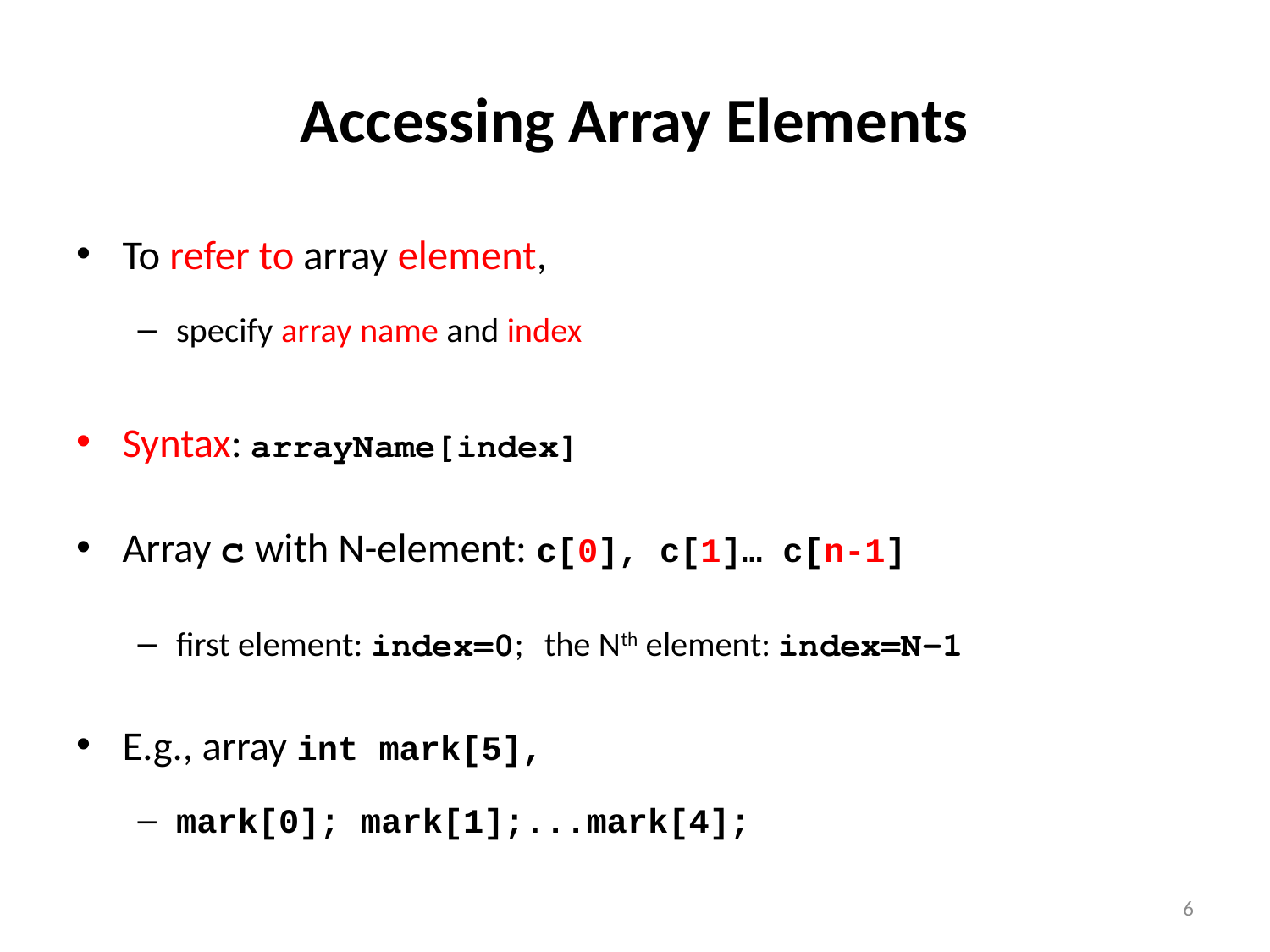

# Accessing Array Elements
To refer to array element,

specify array name and index

Syntax: arrayName[index]

Array c with N-element: c[0], c[1]… c[n-1]

first element: index=0; the Nth element: index=N-1

E.g., array int mark[5],

mark[0]; mark[1];...mark[4];
6